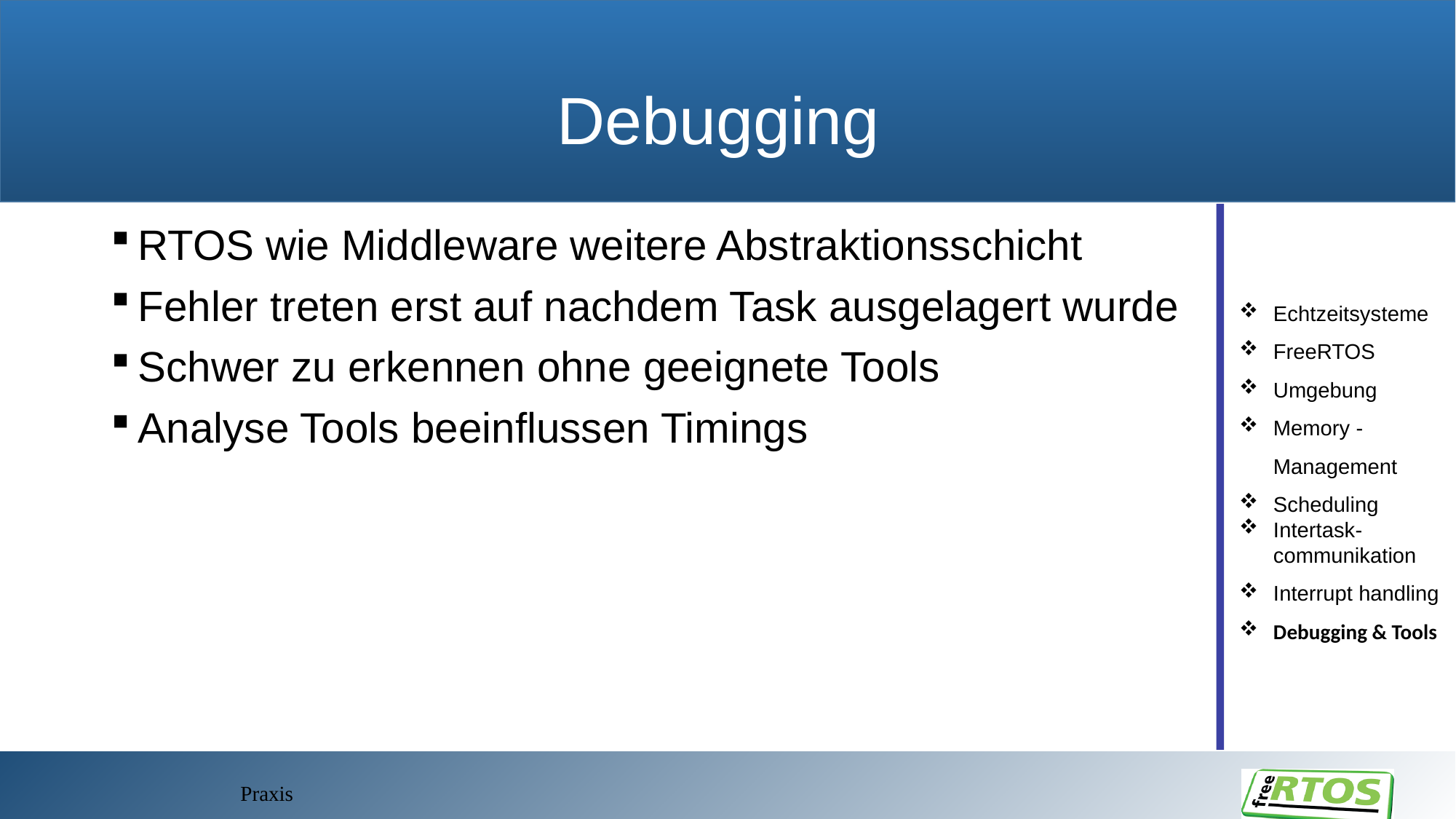

# Debugging
Echtzeitsysteme
FreeRTOS
Umgebung
Memory - Management
Scheduling
Intertask-communikation
Interrupt handling
Debugging & Tools
RTOS wie Middleware weitere Abstraktionsschicht
Fehler treten erst auf nachdem Task ausgelagert wurde
Schwer zu erkennen ohne geeignete Tools
Analyse Tools beeinflussen Timings

Praxis